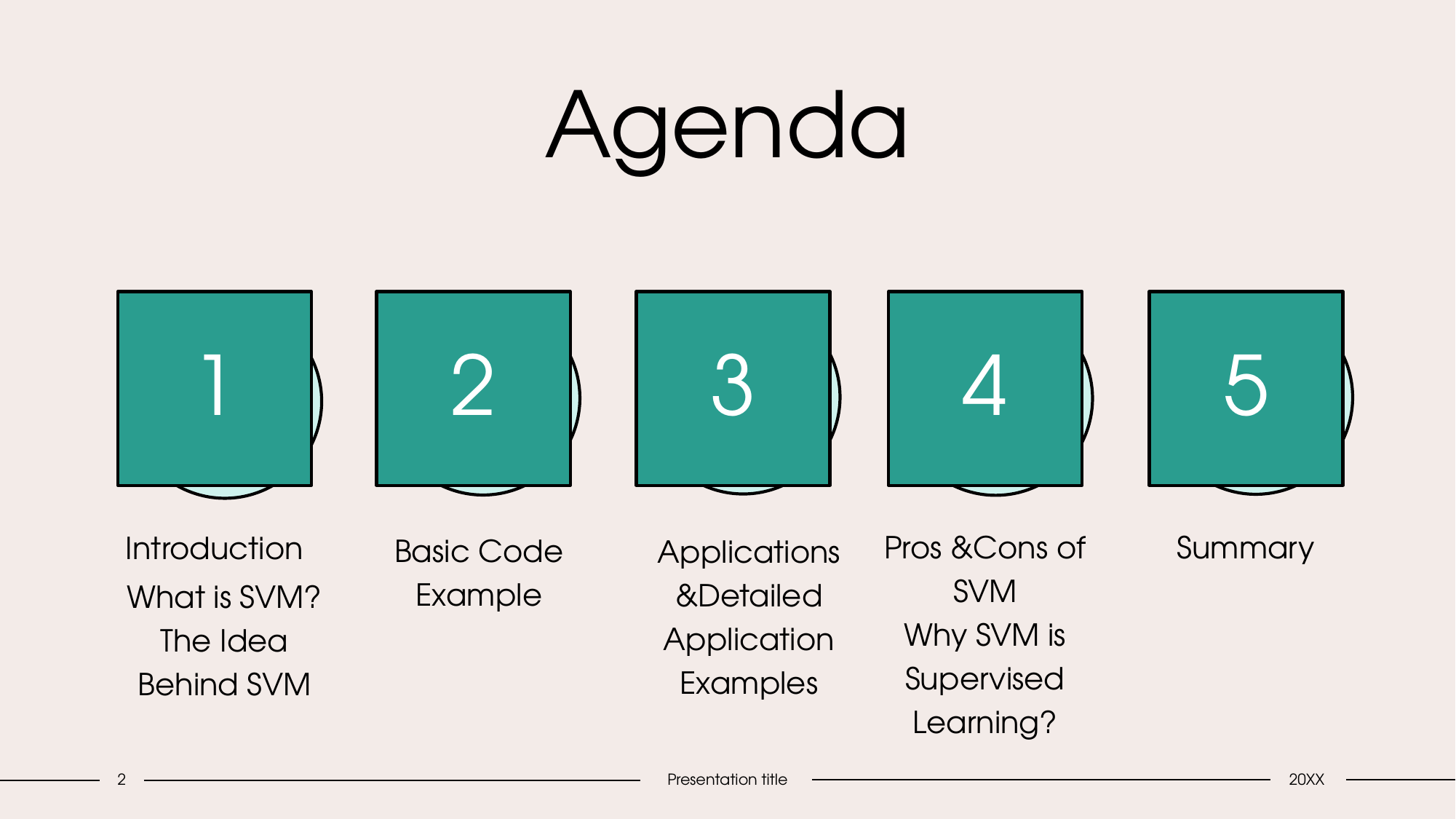

# Agenda
1
2
3
4
5
Pros &Cons of SVM
Why SVM is Supervised Learning?

Summary

Introduction

Basic Code Example
Applications &Detailed Application Examples

What is SVM?
The Idea Behind SVM
2
Presentation title
20XX